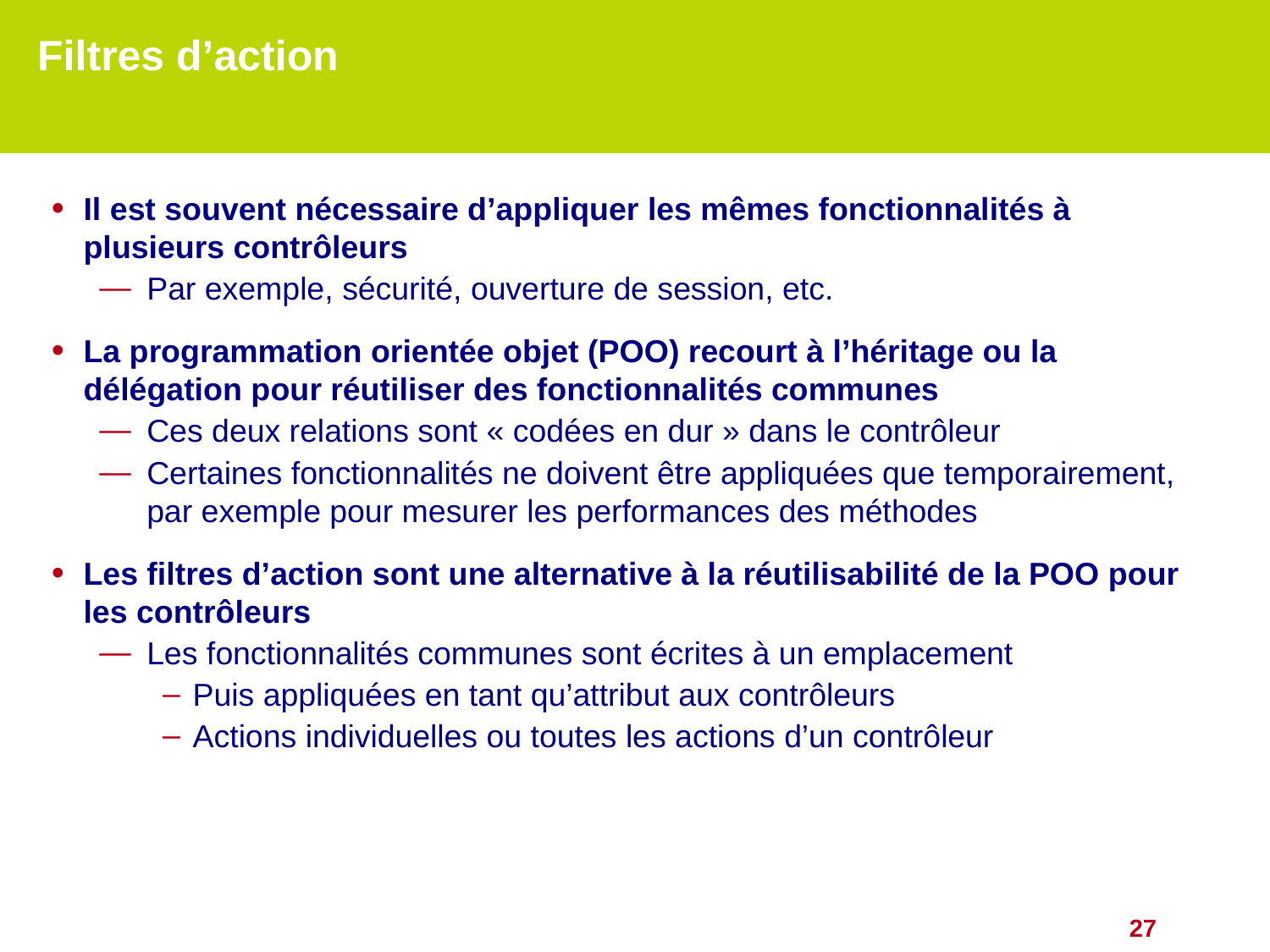

# Filtres d’action
Il est souvent nécessaire d’appliquer les mêmes fonctionnalités à plusieurs contrôleurs
Par exemple, sécurité, ouverture de session, etc.
La programmation orientée objet (POO) recourt à l’héritage ou la délégation pour réutiliser des fonctionnalités communes
Ces deux relations sont « codées en dur » dans le contrôleur
Certaines fonctionnalités ne doivent être appliquées que temporairement, par exemple pour mesurer les performances des méthodes
Les filtres d’action sont une alternative à la réutilisabilité de la POO pour les contrôleurs
Les fonctionnalités communes sont écrites à un emplacement
Puis appliquées en tant qu’attribut aux contrôleurs
Actions individuelles ou toutes les actions d’un contrôleur